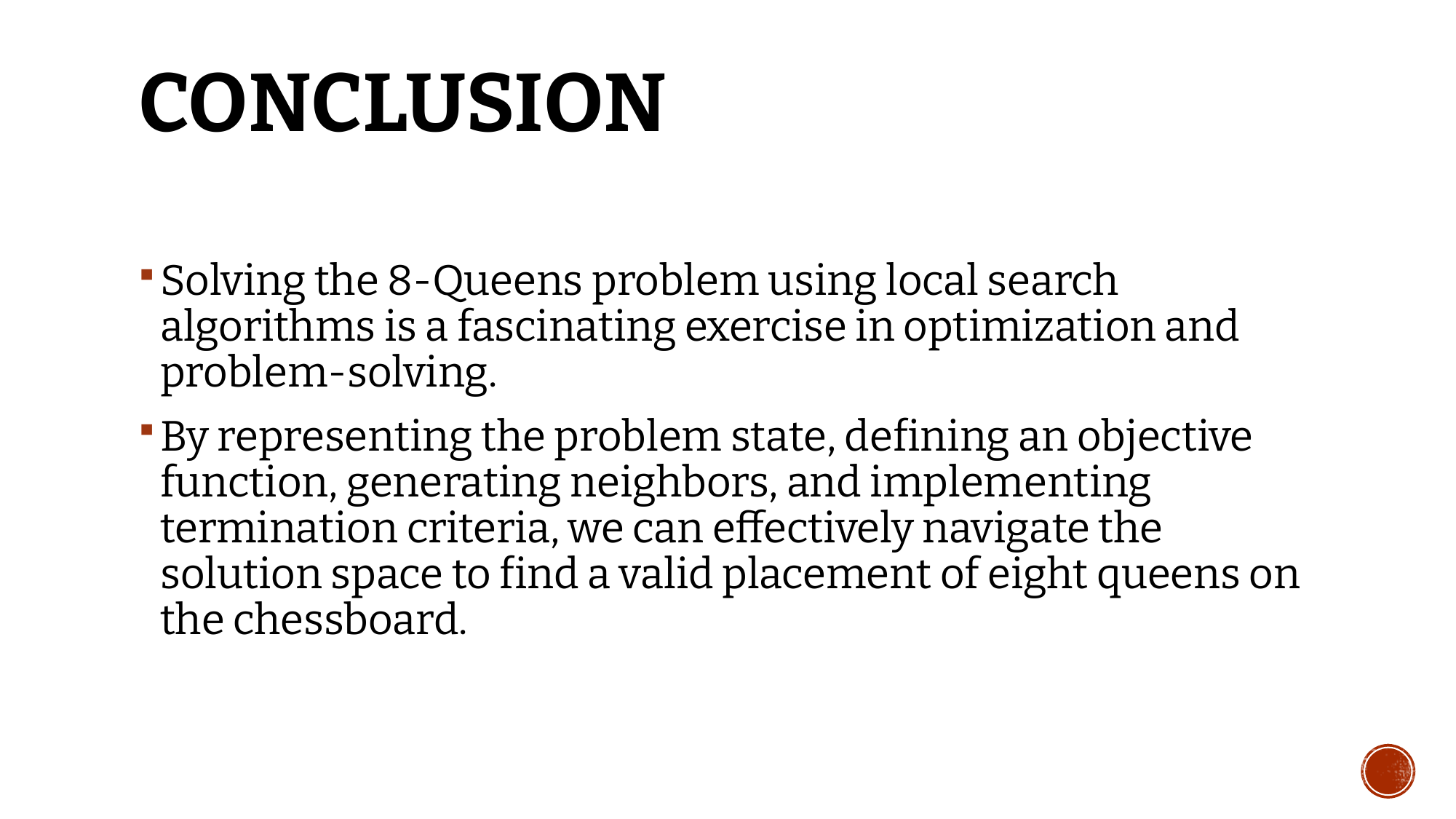

# Conclusion
Solving the 8-Queens problem using local search algorithms is a fascinating exercise in optimization and problem-solving.
By representing the problem state, defining an objective function, generating neighbors, and implementing termination criteria, we can effectively navigate the solution space to find a valid placement of eight queens on the chessboard.